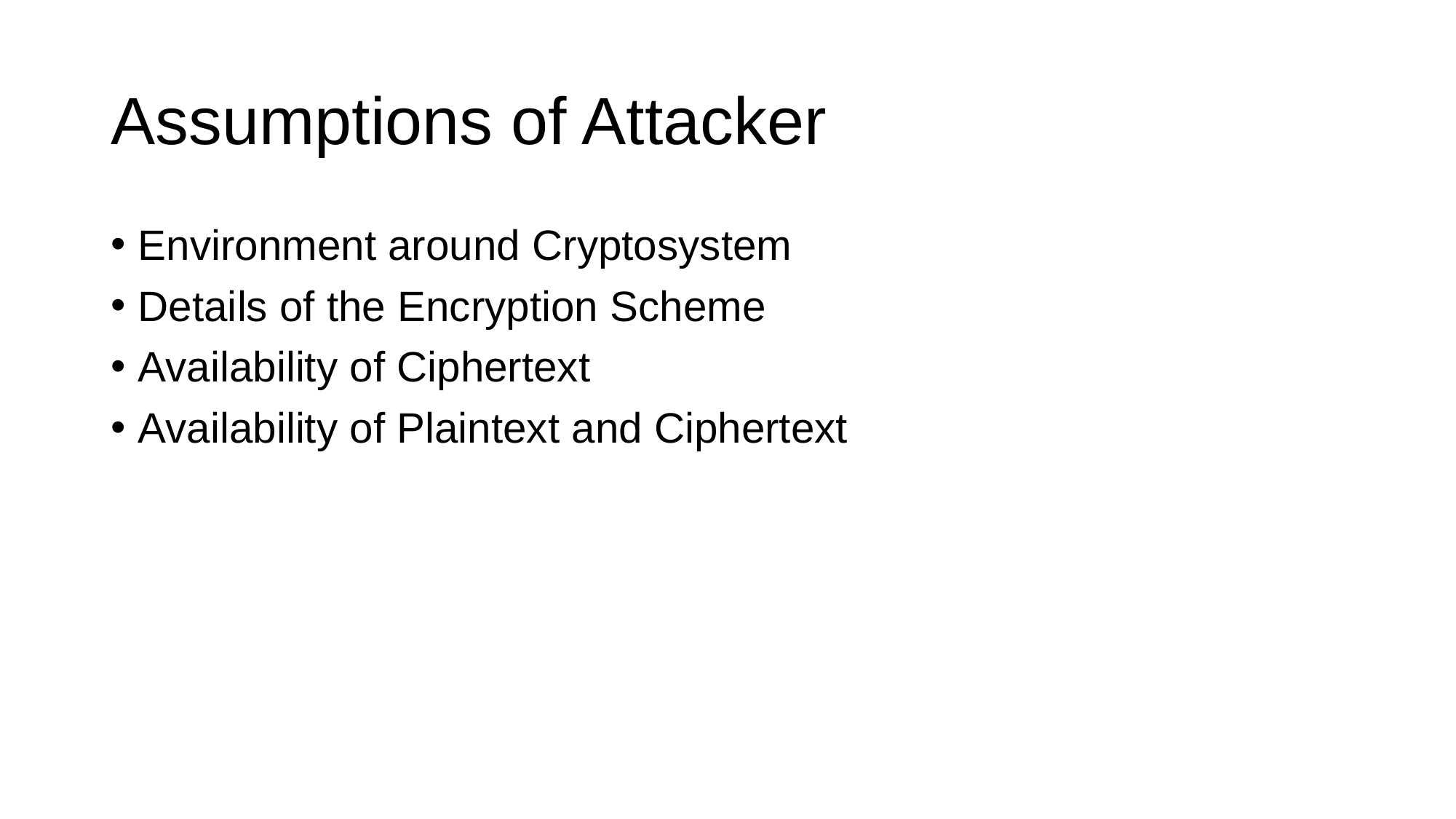

# Assumptions of Attacker
Environment around Cryptosystem
Details of the Encryption Scheme
Availability of Ciphertext
Availability of Plaintext and Ciphertext